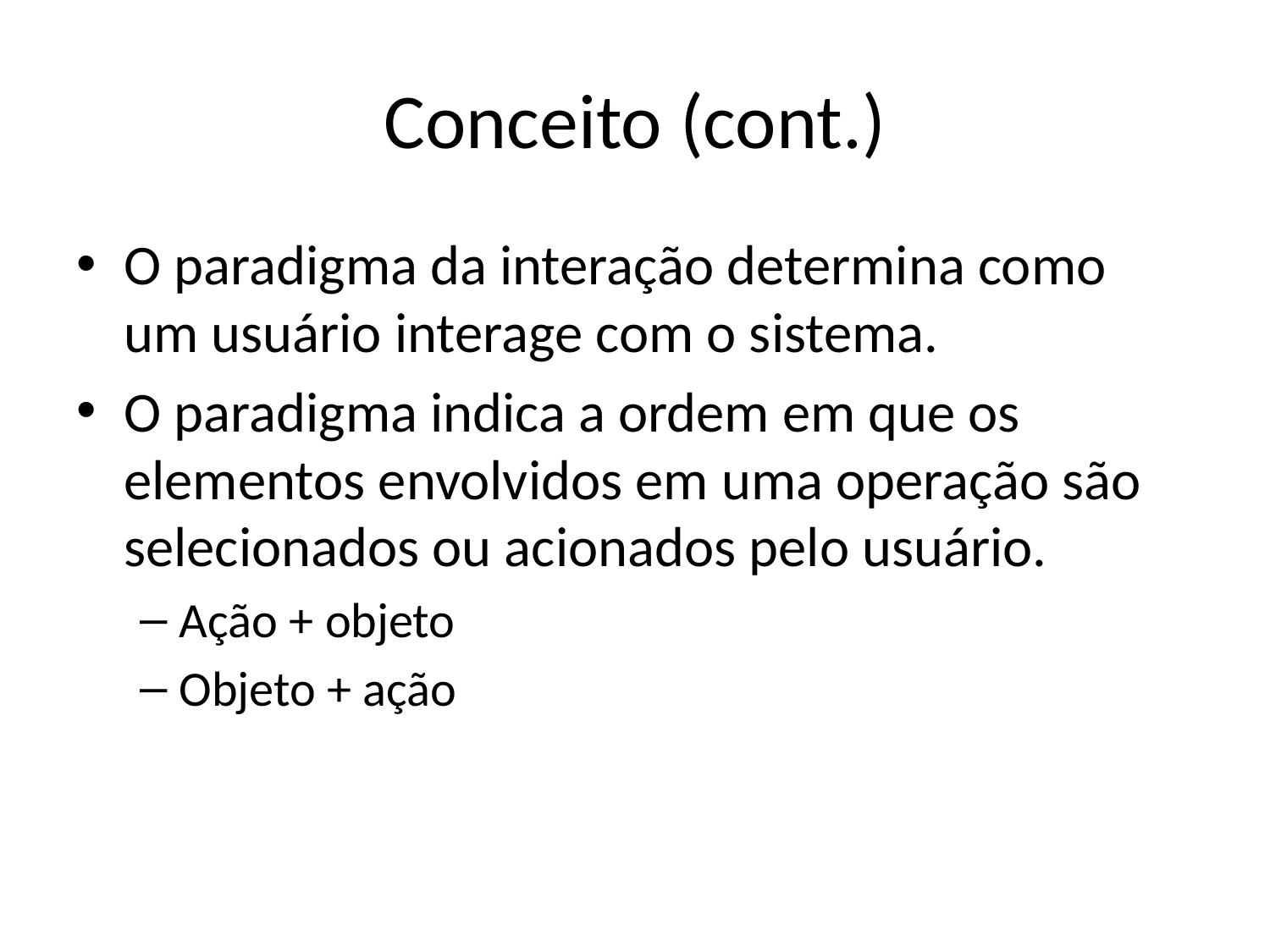

# Conceito (cont.)
O paradigma da interação determina como um usuário interage com o sistema.
O paradigma indica a ordem em que os elementos envolvidos em uma operação são selecionados ou acionados pelo usuário.
Ação + objeto
Objeto + ação